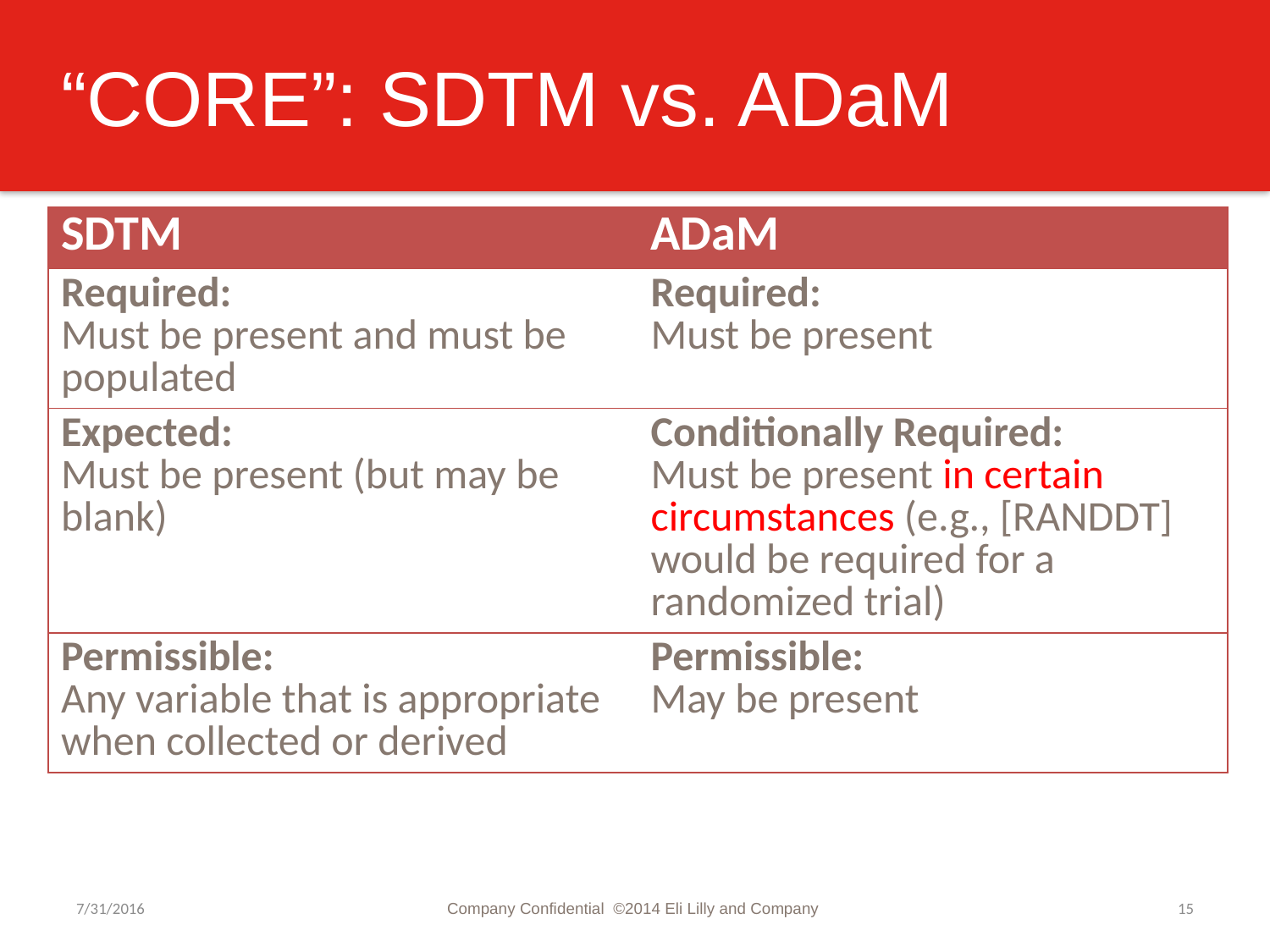

# “CORE”: SDTM vs. ADaM
| SDTM | ADaM |
| --- | --- |
| Required: Must be present and must be populated | Required: Must be present |
| Expected: Must be present (but may be blank) | Conditionally Required: Must be present in certain circumstances (e.g., [RANDDT] would be required for a randomized trial) |
| Permissible: Any variable that is appropriate when collected or derived | Permissible: May be present |
7/31/2016
Company Confidential  ©2014 Eli Lilly and Company
15